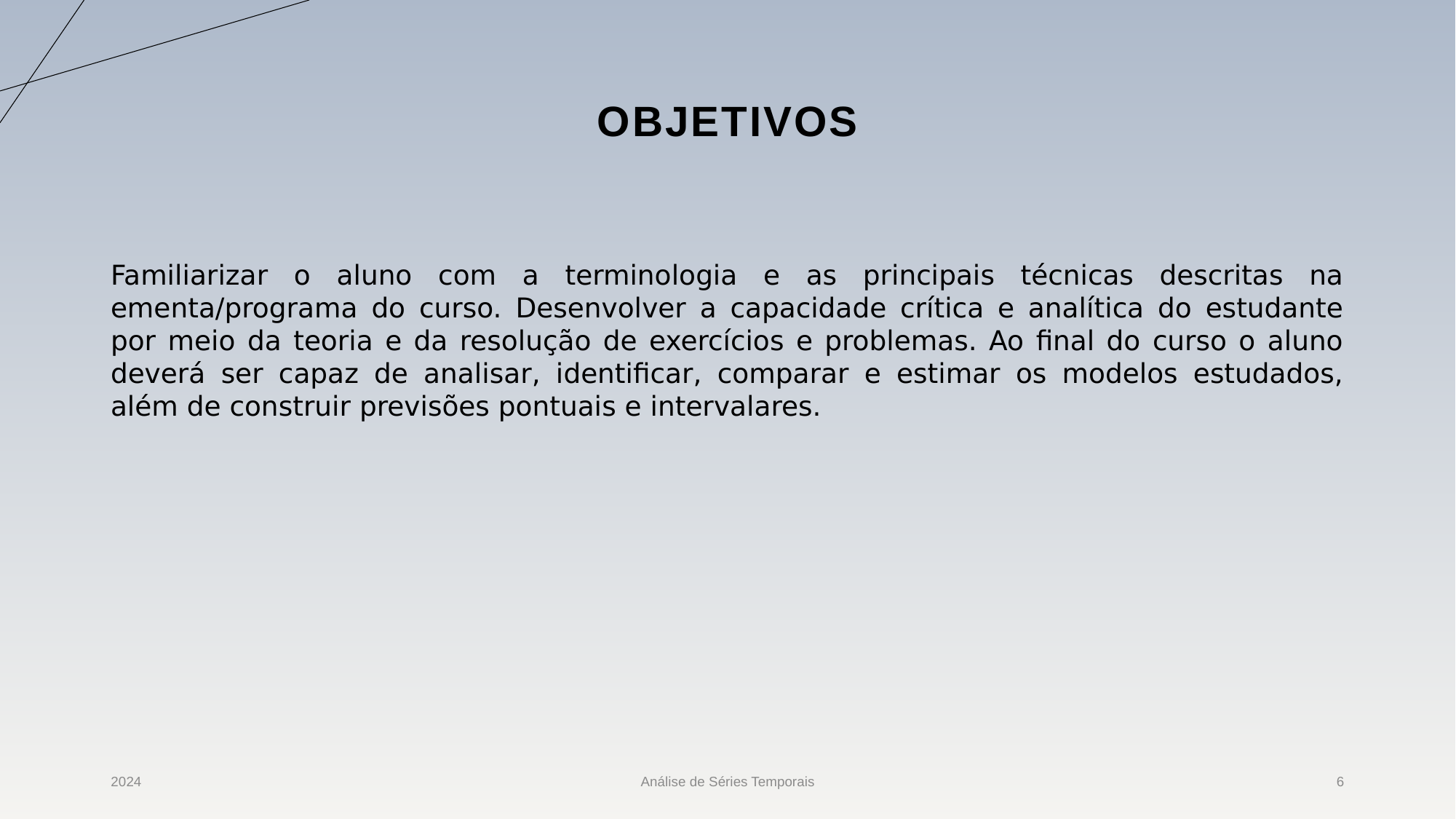

# ObjetivoS
Familiarizar o aluno com a terminologia e as principais técnicas descritas na ementa/programa do curso. Desenvolver a capacidade crítica e analítica do estudante por meio da teoria e da resolução de exercícios e problemas. Ao final do curso o aluno deverá ser capaz de analisar, identificar, comparar e estimar os modelos estudados, além de construir previsões pontuais e intervalares.
2024
Análise de Séries Temporais
6